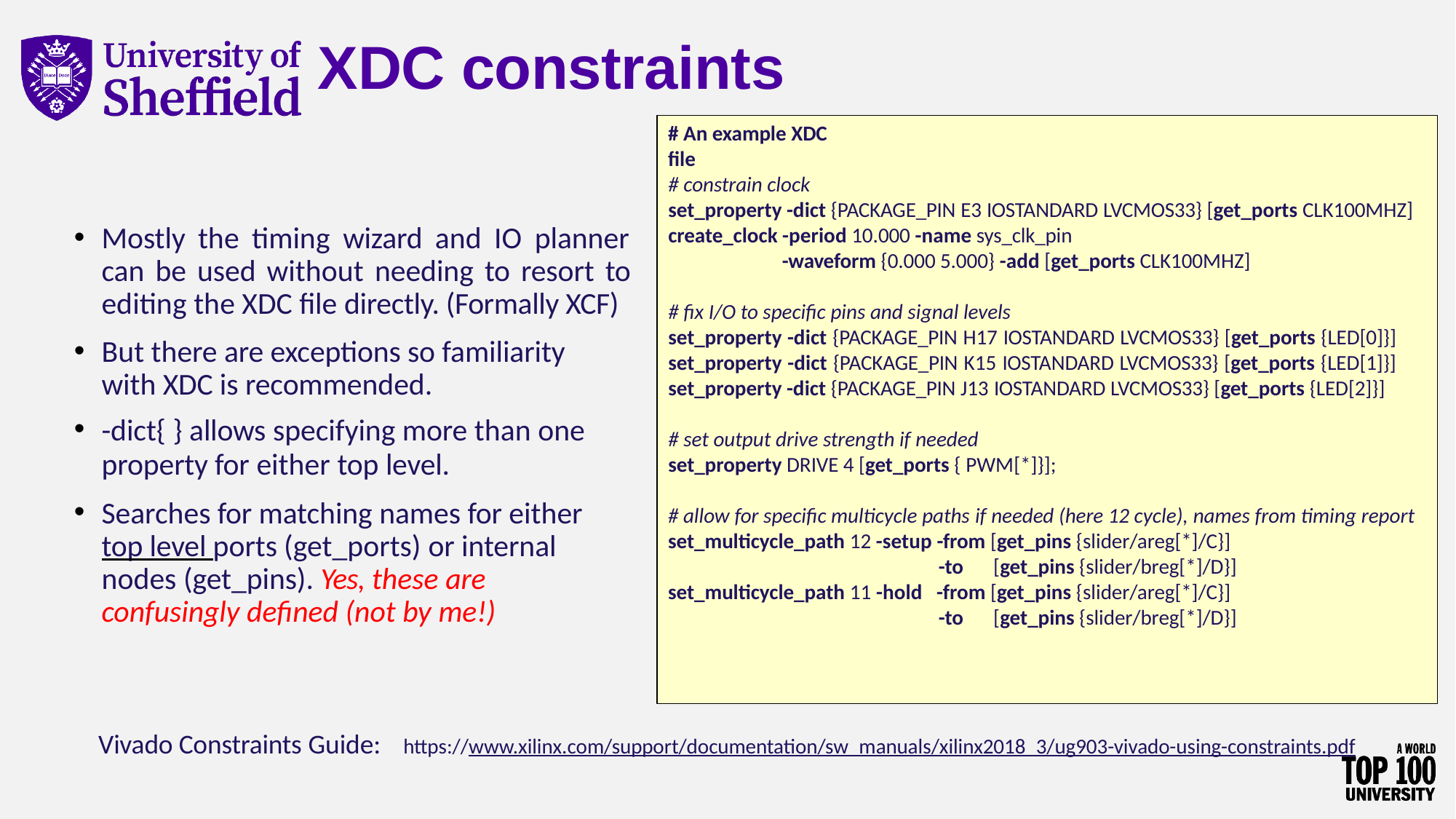

# XDC constraints

# An example XDC file
# constrain clock
set_property -dict {PACKAGE_PIN E3 IOSTANDARD LVCMOS33} [get_ports CLK100MHZ]
create_clock -period 10.000 -name sys_clk_pin
-waveform {0.000 5.000} -add [get_ports CLK100MHZ]
Mostly the timing wizard and IO planner  can be used without needing to resort to  editing the XDC file directly. (Formally XCF)
But there are exceptions so familiarity  with XDC is recommended.
-dict{ } allows specifying more than one
property for either top level.
Searches for matching names for either  top level ports (get_ports) or internal  nodes (get_pins). Yes, these are  confusingly defined (not by me!)
# fix I/O to specific pins and signal levels
set_property -dict {PACKAGE_PIN H17 IOSTANDARD LVCMOS33} [get_ports {LED[0]}]  set_property -dict {PACKAGE_PIN K15 IOSTANDARD LVCMOS33} [get_ports {LED[1]}]  set_property -dict {PACKAGE_PIN J13 IOSTANDARD LVCMOS33} [get_ports {LED[2]}]
# set output drive strength if needed
set_property DRIVE 4 [get_ports { PWM[*]}];
# allow for specific multicycle paths if needed (here 12 cycle), names from timing report
set_multicycle_path 12 -setup -from [get_pins {slider/areg[*]/C}]
-to	[get_pins {slider/breg[*]/D}]
set_multicycle_path 11 -hold -from [get_pins {slider/areg[*]/C}]
-to	[get_pins {slider/breg[*]/D}]
Vivado Constraints Guide:
https://www.xilinx.com/support/documentation/sw_manuals/xilinx2018_3/ug903-vivado-using-constraints.pdf